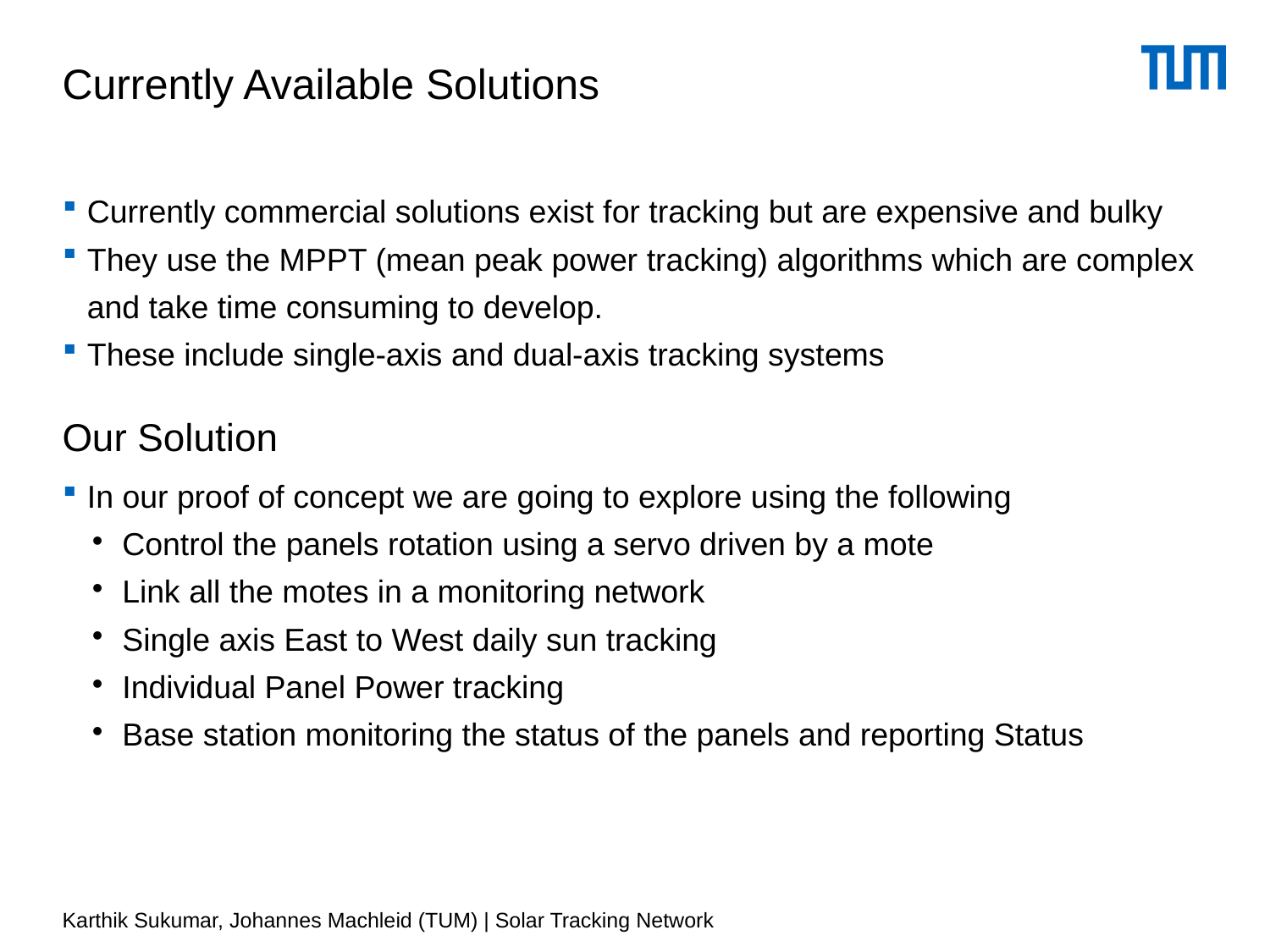

Currently Available Solutions
Currently commercial solutions exist for tracking but are expensive and bulky
They use the MPPT (mean peak power tracking) algorithms which are complex and take time consuming to develop.
These include single-axis and dual-axis tracking systems

Our Solution
In our proof of concept we are going to explore using the following
Control the panels rotation using a servo driven by a mote
Link all the motes in a monitoring network
Single axis East to West daily sun tracking
Individual Panel Power tracking
Base station monitoring the status of the panels and reporting Status